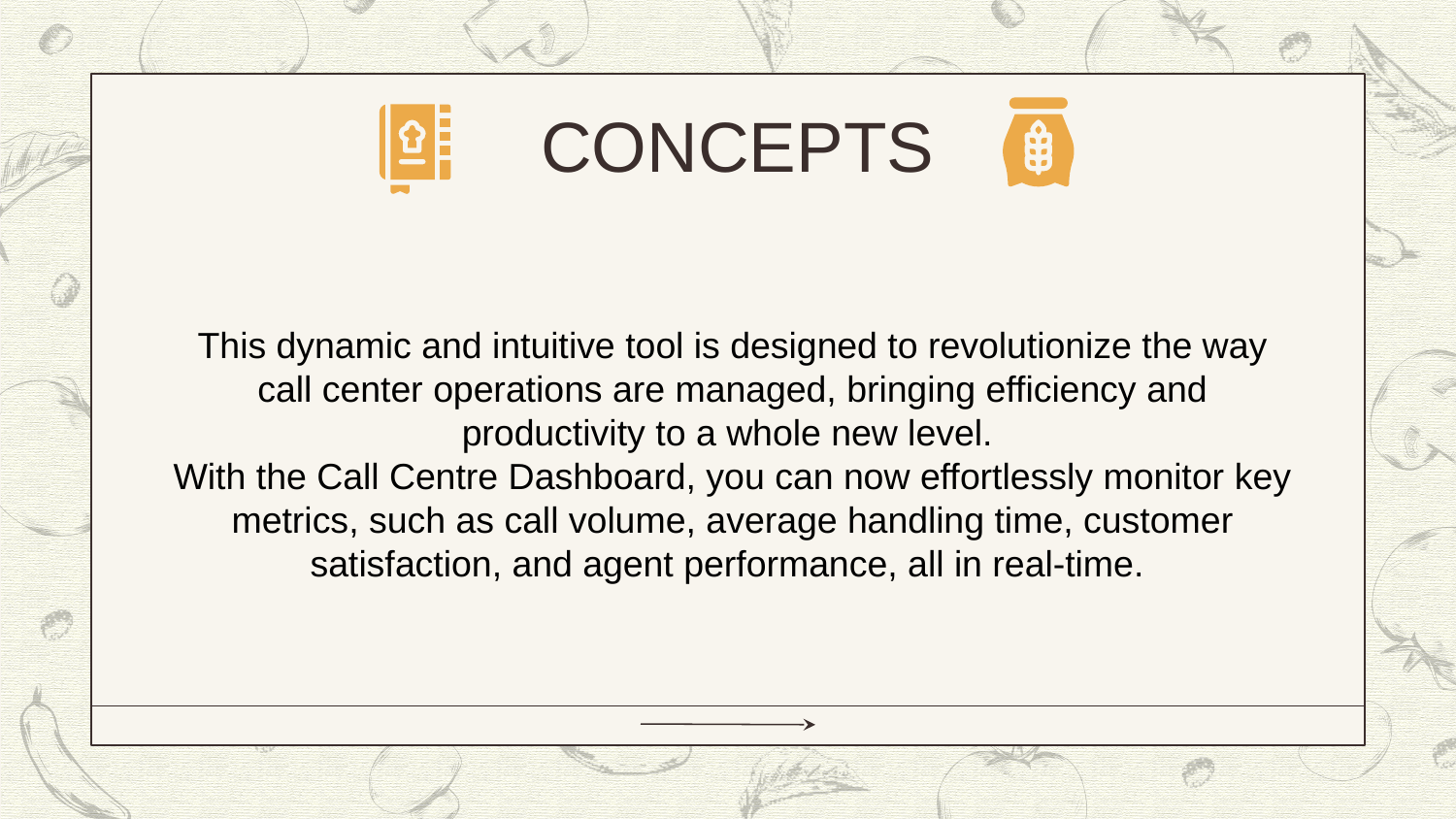

# CONCEPTS

This dynamic and intuitive tool is designed to revolutionize the way call center operations are managed, bringing efficiency and productivity to a whole new level.
With the Call Centre Dashboard, you can now effortlessly monitor key metrics, such as call volume, average handling time, customer satisfaction, and agent performance, all in real-time.